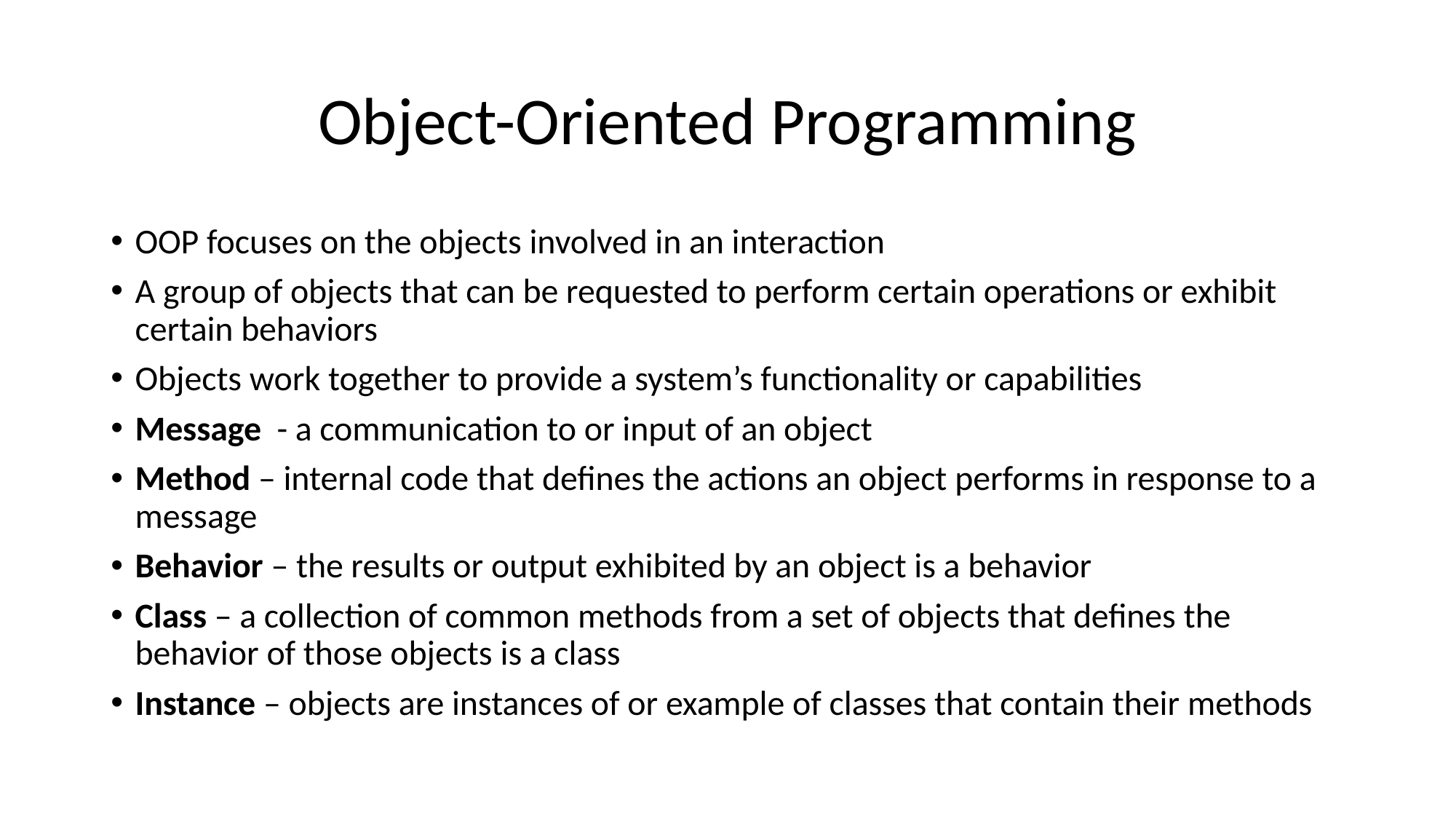

# Object-Oriented Programming
OOP focuses on the objects involved in an interaction
A group of objects that can be requested to perform certain operations or exhibit certain behaviors
Objects work together to provide a system’s functionality or capabilities
Message  - a communication to or input of an object
Method – internal code that defines the actions an object performs in response to a message
Behavior – the results or output exhibited by an object is a behavior
Class – a collection of common methods from a set of objects that defines the behavior of those objects is a class
Instance – objects are instances of or example of classes that contain their methods